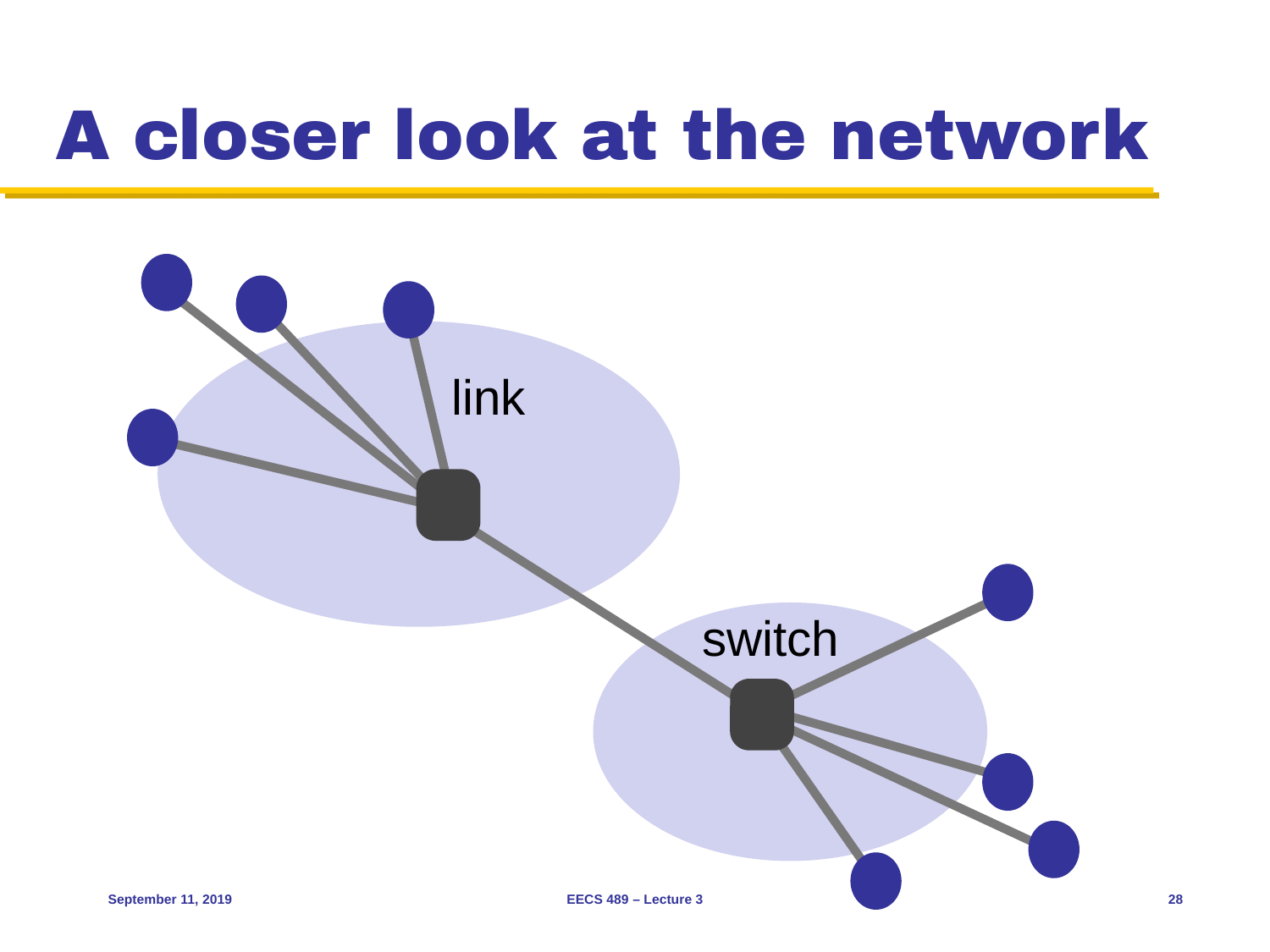

# A closer look at the network

link

switch

September 11, 2019
EECS 489 – Lecture 3
28
Internet Service Provider